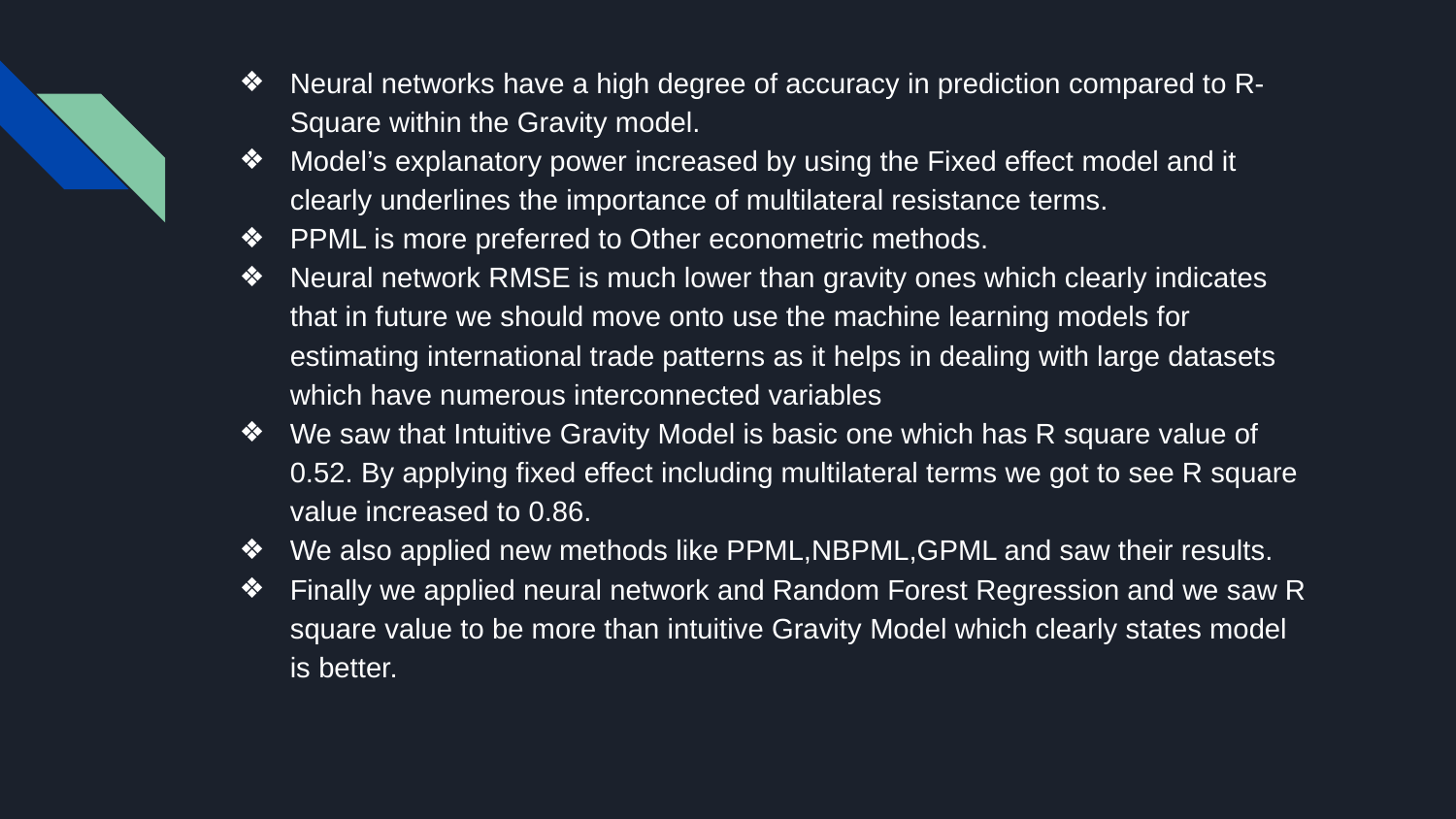

Neural networks have a high degree of accuracy in prediction compared to R-Square within the Gravity model.
Model’s explanatory power increased by using the Fixed effect model and it clearly underlines the importance of multilateral resistance terms.
PPML is more preferred to Other econometric methods.
Neural network RMSE is much lower than gravity ones which clearly indicates that in future we should move onto use the machine learning models for estimating international trade patterns as it helps in dealing with large datasets which have numerous interconnected variables
We saw that Intuitive Gravity Model is basic one which has R square value of 0.52. By applying fixed effect including multilateral terms we got to see R square value increased to 0.86.
We also applied new methods like PPML,NBPML,GPML and saw their results.
Finally we applied neural network and Random Forest Regression and we saw R square value to be more than intuitive Gravity Model which clearly states model is better.